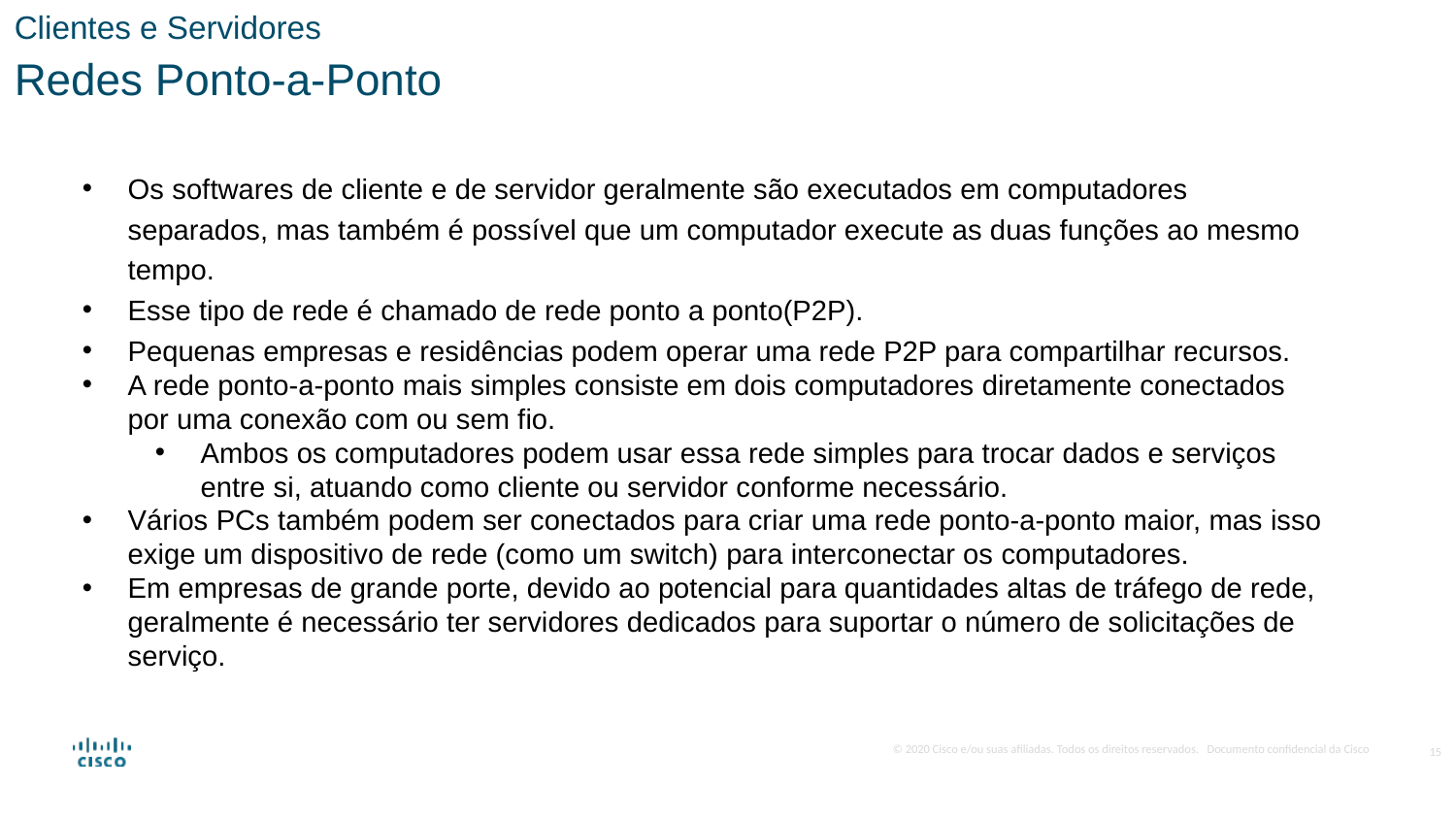

Clientes e Servidores
Redes Ponto-a-Ponto
Os softwares de cliente e de servidor geralmente são executados em computadores separados, mas também é possível que um computador execute as duas funções ao mesmo tempo.
Esse tipo de rede é chamado de rede ponto a ponto(P2P).
Pequenas empresas e residências podem operar uma rede P2P para compartilhar recursos.
A rede ponto-a-ponto mais simples consiste em dois computadores diretamente conectados por uma conexão com ou sem fio.
Ambos os computadores podem usar essa rede simples para trocar dados e serviços entre si, atuando como cliente ou servidor conforme necessário.
Vários PCs também podem ser conectados para criar uma rede ponto-a-ponto maior, mas isso exige um dispositivo de rede (como um switch) para interconectar os computadores.
Em empresas de grande porte, devido ao potencial para quantidades altas de tráfego de rede, geralmente é necessário ter servidores dedicados para suportar o número de solicitações de serviço.

15